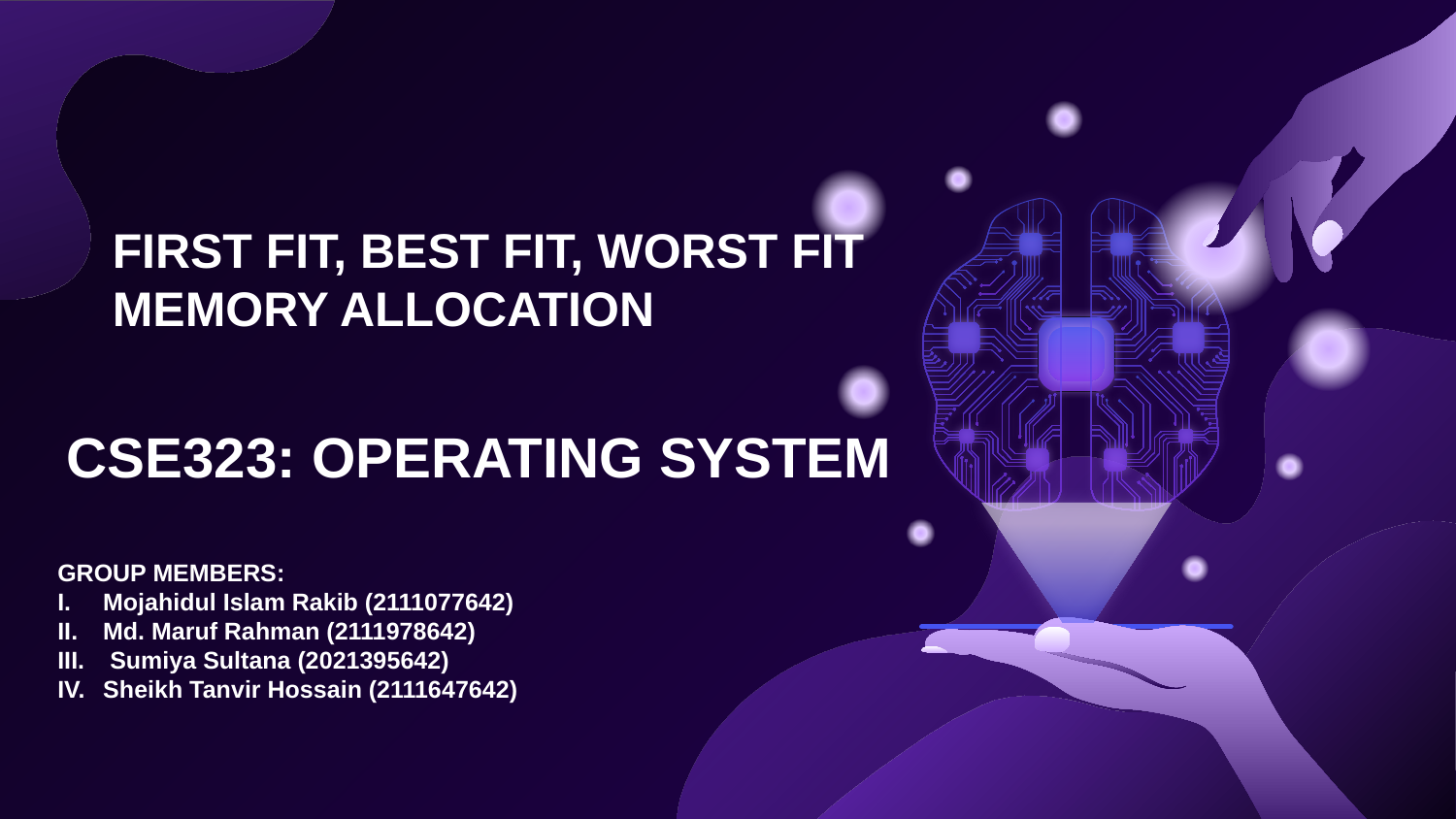

# FIRST FIT, BEST FIT, WORST FIT MEMORY ALLOCATION
CSE323: OPERATING SYSTEM

GROUP MEMBERS:
Mojahidul Islam Rakib (2111077642)
Md. Maruf Rahman (2111978642)
 Sumiya Sultana (2021395642)
Sheikh Tanvir Hossain (2111647642)